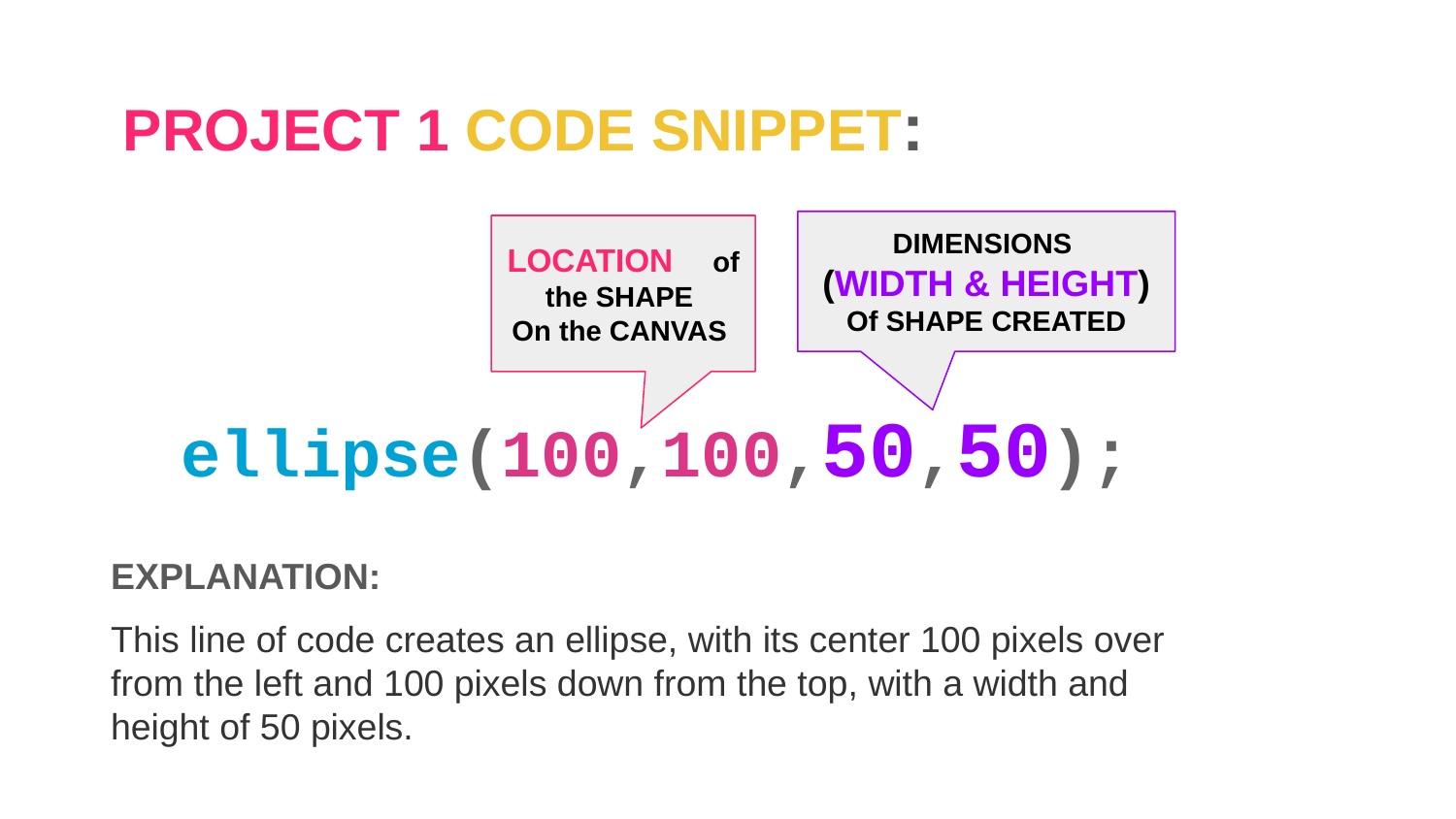

PROJECT 1 CODE SNIPPET:
DIMENSIONS
(WIDTH & HEIGHT) Of SHAPE CREATED
LOCATION     of the SHAPE
On the CANVAS
ellipse(100,100,50,50);
EXPLANATION:

This line of code creates an ellipse, with its center 100 pixels over from the left and 100 pixels down from the top, with a width and height of 50 pixels.